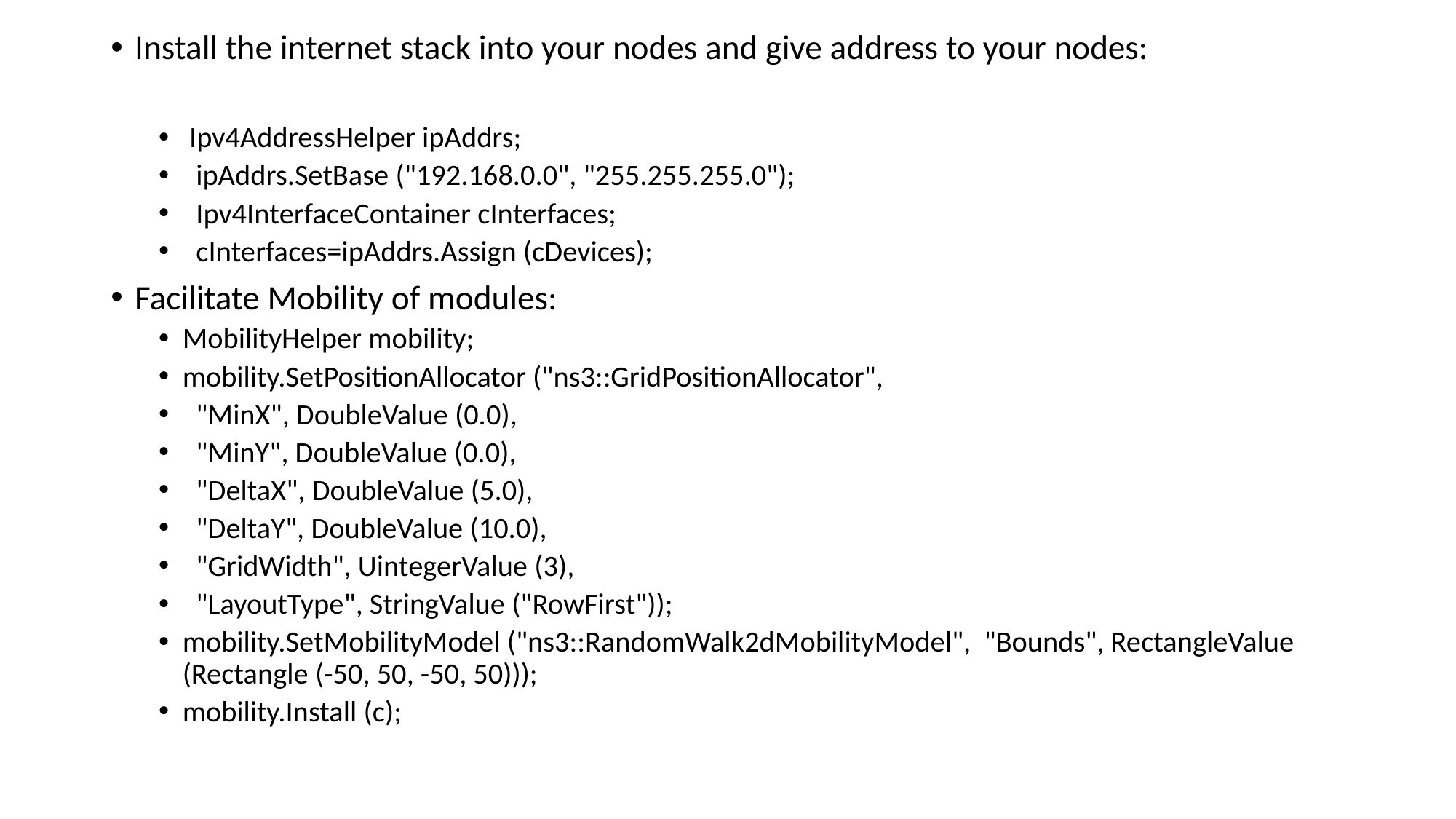

Install the internet stack into your nodes and give address to your nodes:

 Ipv4AddressHelper ipAddrs;
  ipAddrs.SetBase ("192.168.0.0", "255.255.255.0");
  Ipv4InterfaceContainer cInterfaces;
  cInterfaces=ipAddrs.Assign (cDevices);
Facilitate Mobility of modules:
MobilityHelper mobility;
mobility.SetPositionAllocator ("ns3::GridPositionAllocator",
  "MinX", DoubleValue (0.0),
  "MinY", DoubleValue (0.0),
  "DeltaX", DoubleValue (5.0),
  "DeltaY", DoubleValue (10.0),
  "GridWidth", UintegerValue (3),
  "LayoutType", StringValue ("RowFirst"));
mobility.SetMobilityModel ("ns3::RandomWalk2dMobilityModel",  "Bounds", RectangleValue (Rectangle (-50, 50, -50, 50)));
mobility.Install (c);
#